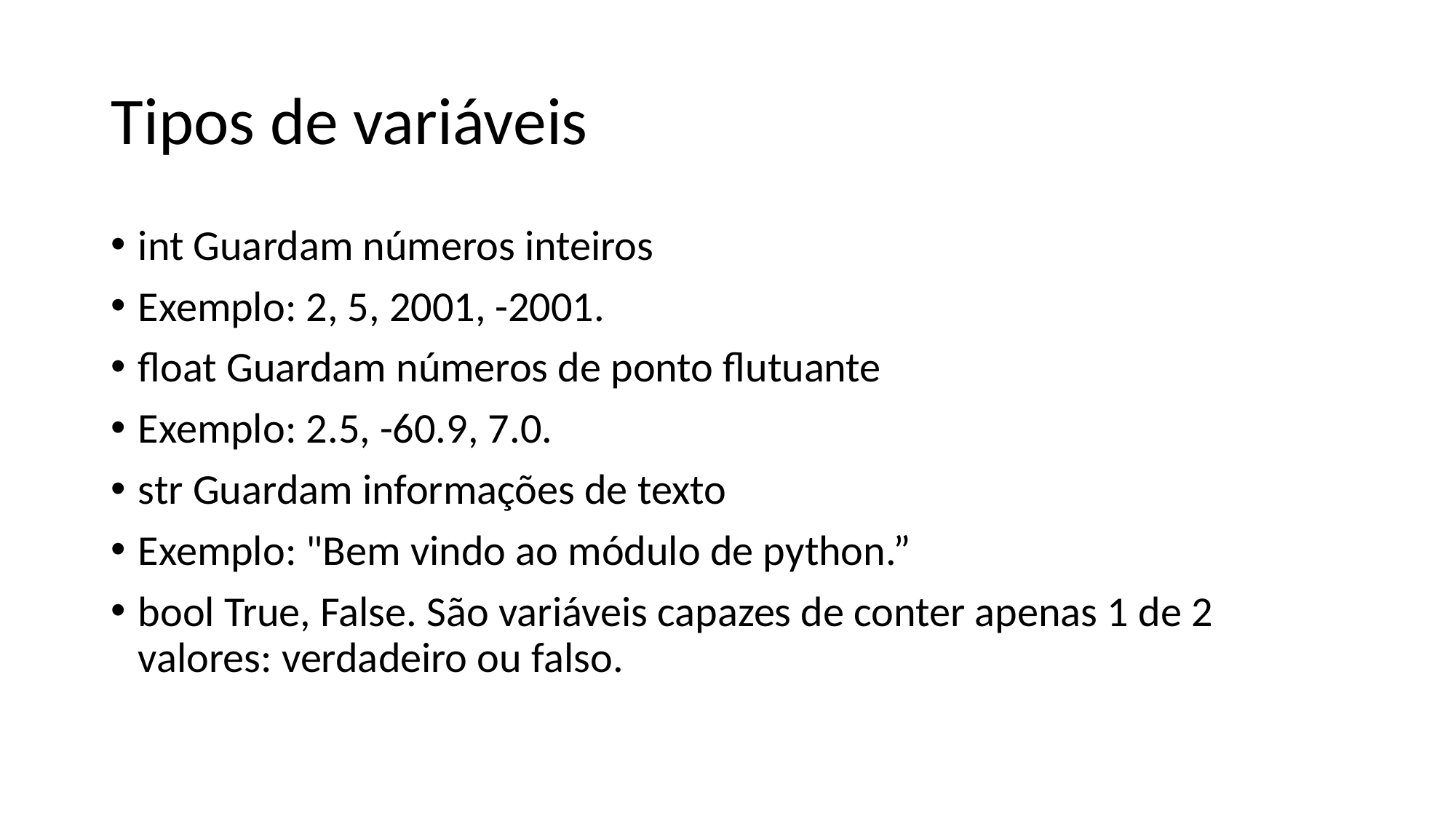

# Tipos de variáveis
int Guardam números inteiros
Exemplo: 2, 5, 2001, -2001.
float Guardam números de ponto flutuante
Exemplo: 2.5, -60.9, 7.0.
str Guardam informações de texto
Exemplo: "Bem vindo ao módulo de python.”
bool True, False. São variáveis capazes de conter apenas 1 de 2 valores: verdadeiro ou falso.